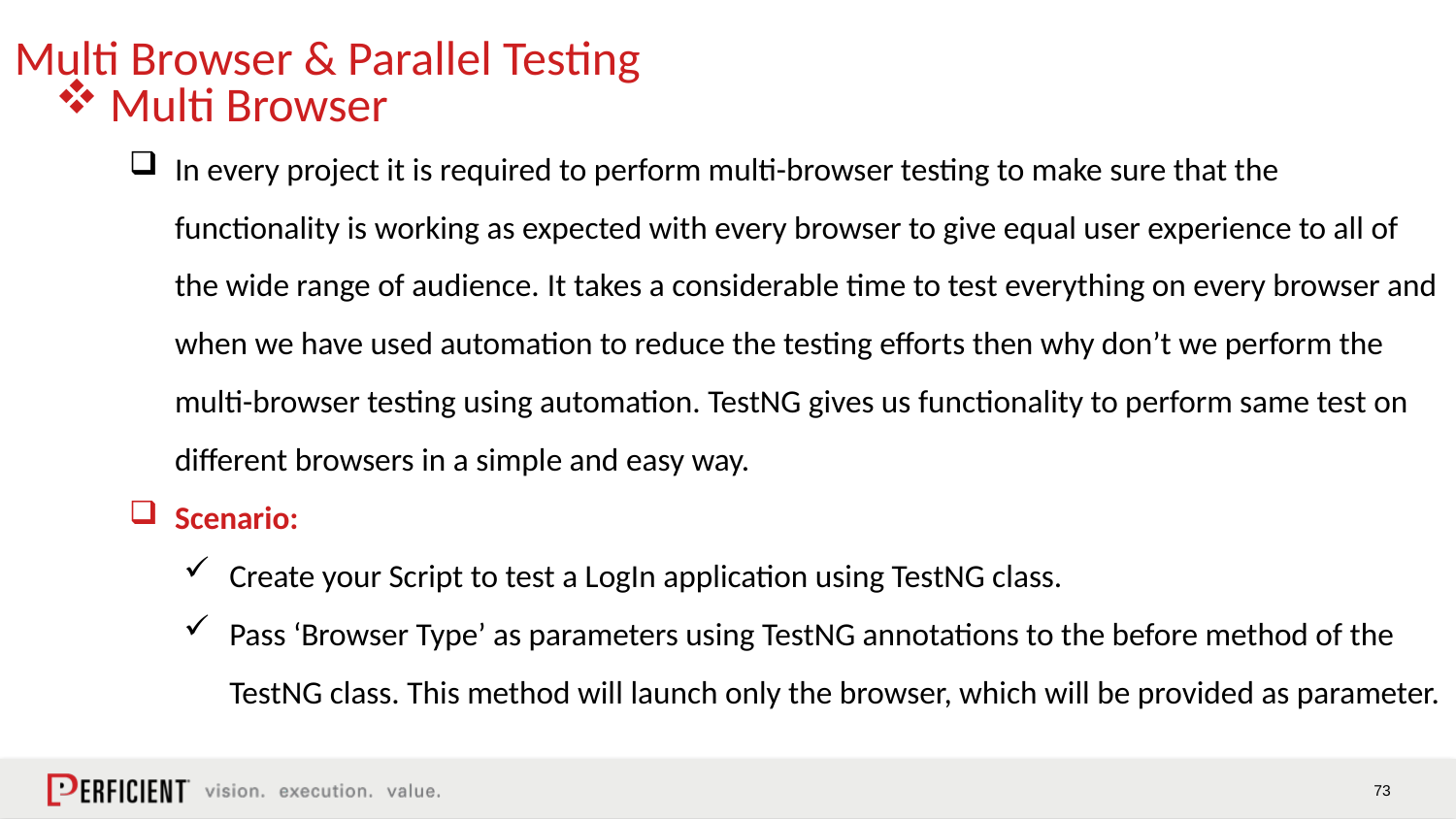

#
Multi Browser & Parallel Testing
Multi Browser

In every project it is required to perform multi-browser testing to make sure that the functionality is working as expected with every browser to give equal user experience to all of the wide range of audience. It takes a considerable time to test everything on every browser and when we have used automation to reduce the testing efforts then why don’t we perform the multi-browser testing using automation. TestNG gives us functionality to perform same test on different browsers in a simple and easy way.
Scenario:
Create your Script to test a LogIn application using TestNG class.
Pass ‘Browser Type’ as parameters using TestNG annotations to the before method of the TestNG class. This method will launch only the browser, which will be provided as parameter.